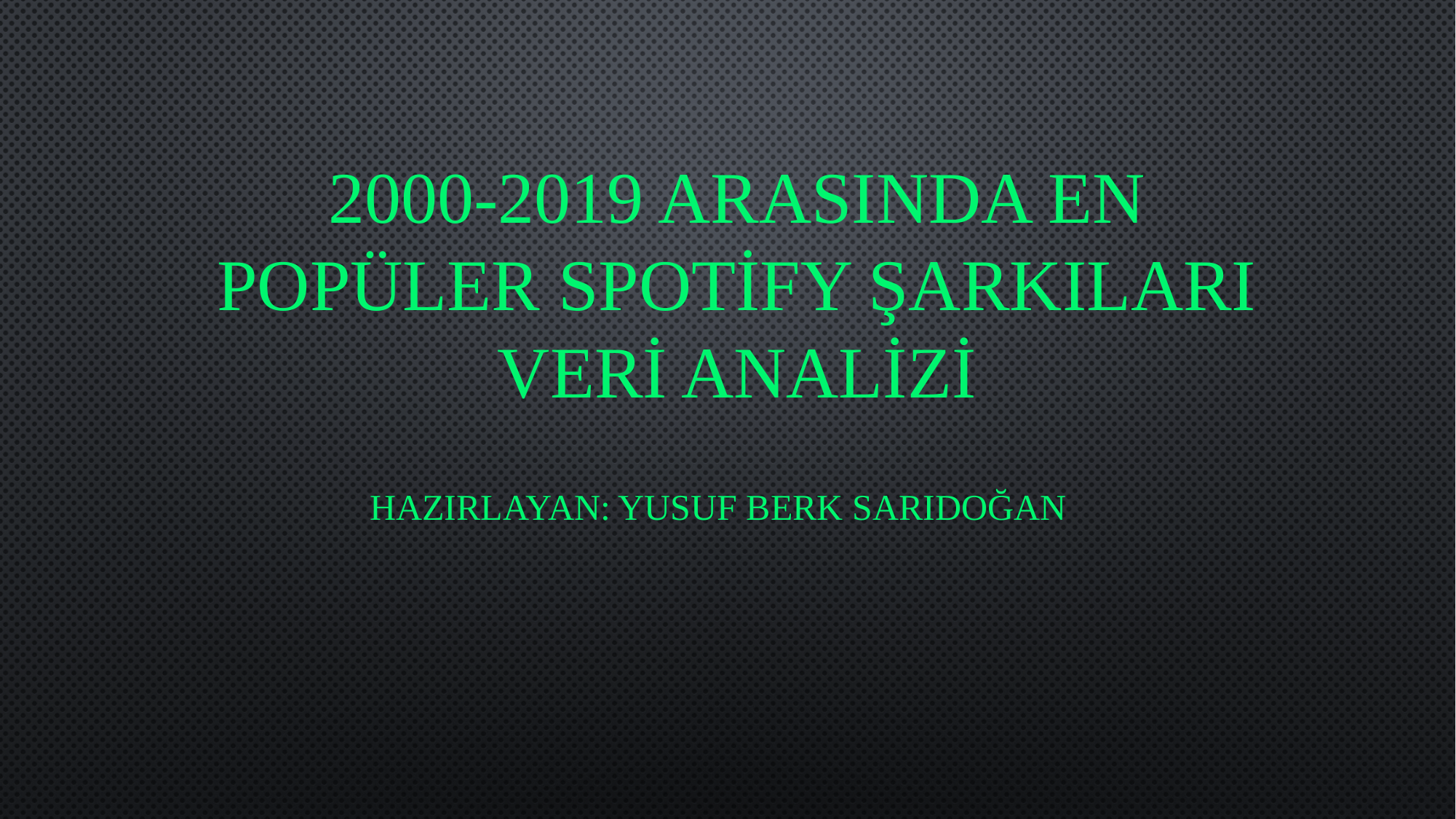

# 2000-2019 Arasında En Popüler Spotify Şarkıları Veri analizi
Hazırlayan: Yusuf berk sarıdoğan